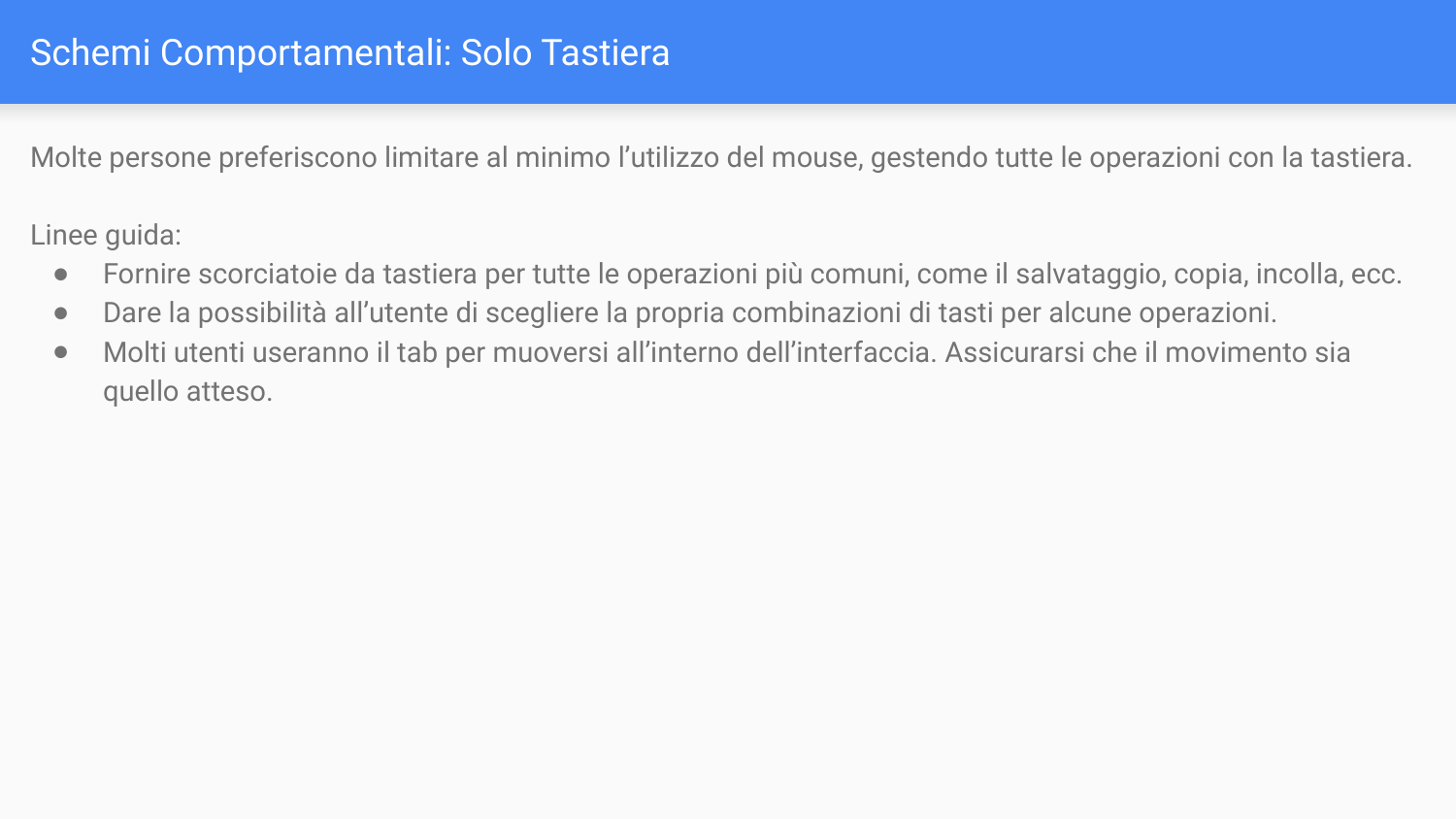

# Schemi Comportamentali: Solo Tastiera
Molte persone preferiscono limitare al minimo l’utilizzo del mouse, gestendo tutte le operazioni con la tastiera.

Linee guida:
Fornire scorciatoie da tastiera per tutte le operazioni più comuni, come il salvataggio, copia, incolla, ecc.
Dare la possibilità all’utente di scegliere la propria combinazioni di tasti per alcune operazioni.
Molti utenti useranno il tab per muoversi all’interno dell’interfaccia. Assicurarsi che il movimento sia quello atteso.